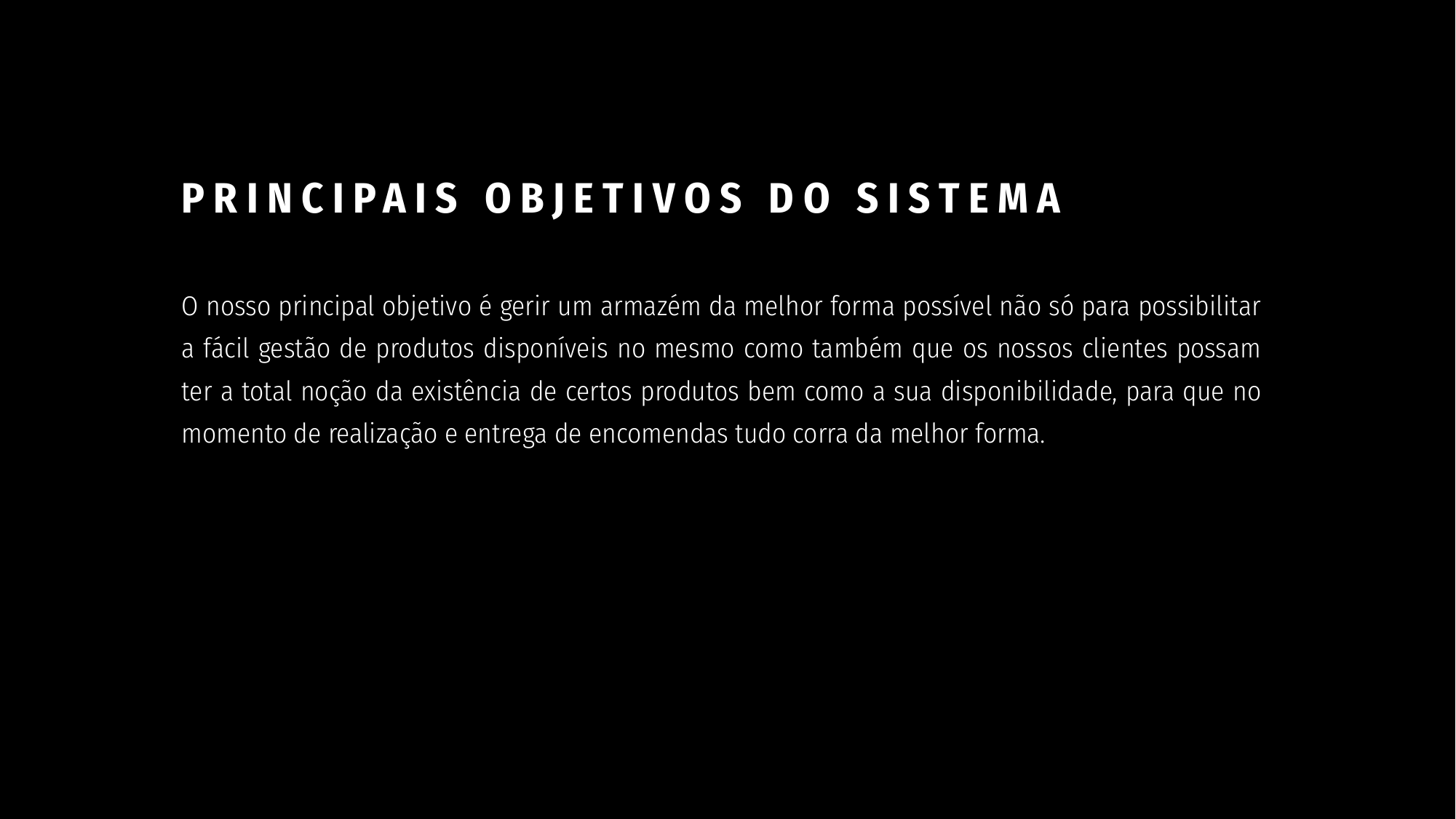

# Principais objetivos do sistema
O nosso principal objetivo é gerir um armazém da melhor forma possível não só para possibilitar a fácil gestão de produtos disponíveis no mesmo como também que os nossos clientes possam ter a total noção da existência de certos produtos bem como a sua disponibilidade, para que no momento de realização e entrega de encomendas tudo corra da melhor forma.